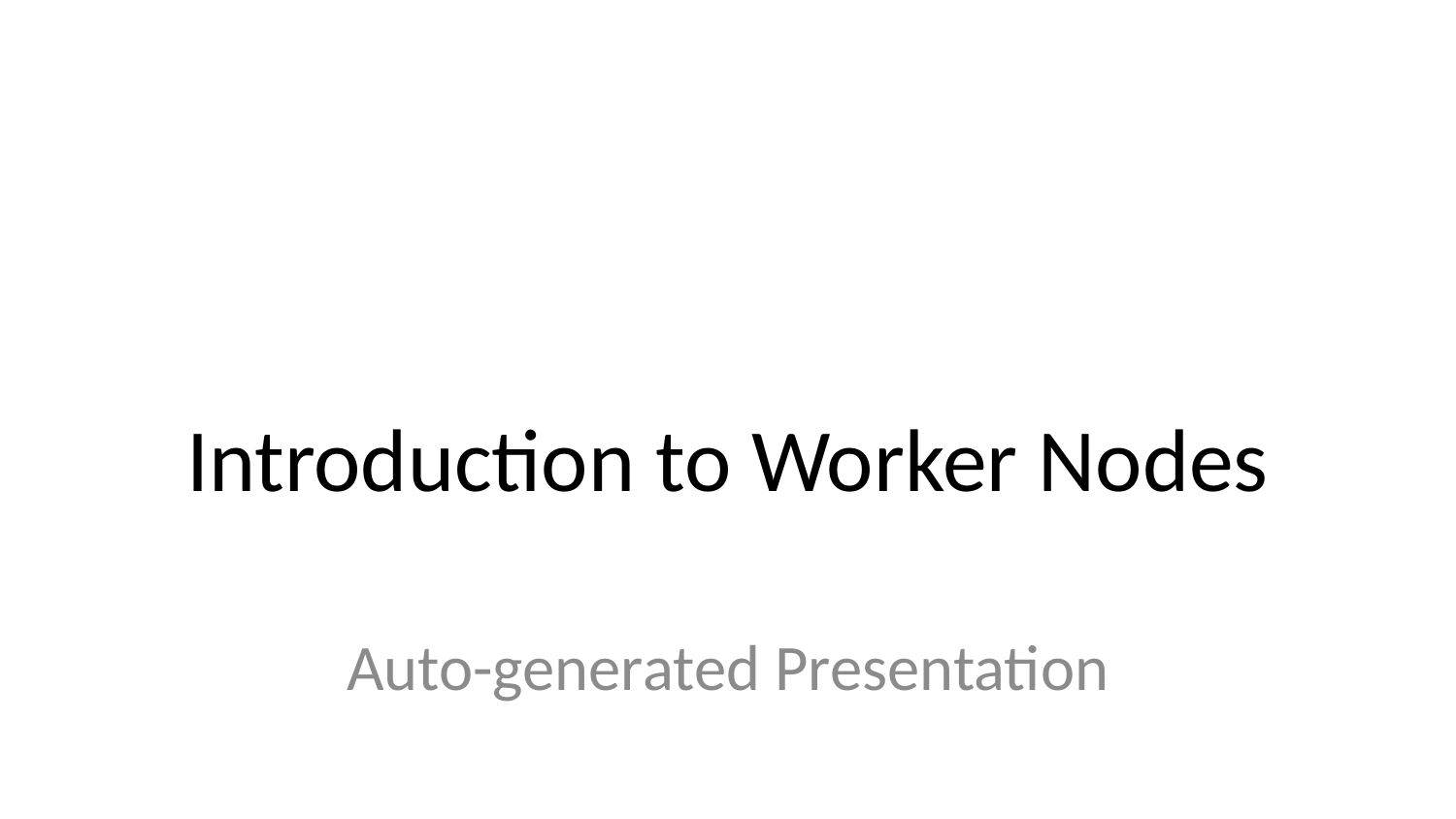

# Introduction to Worker Nodes
Auto-generated Presentation